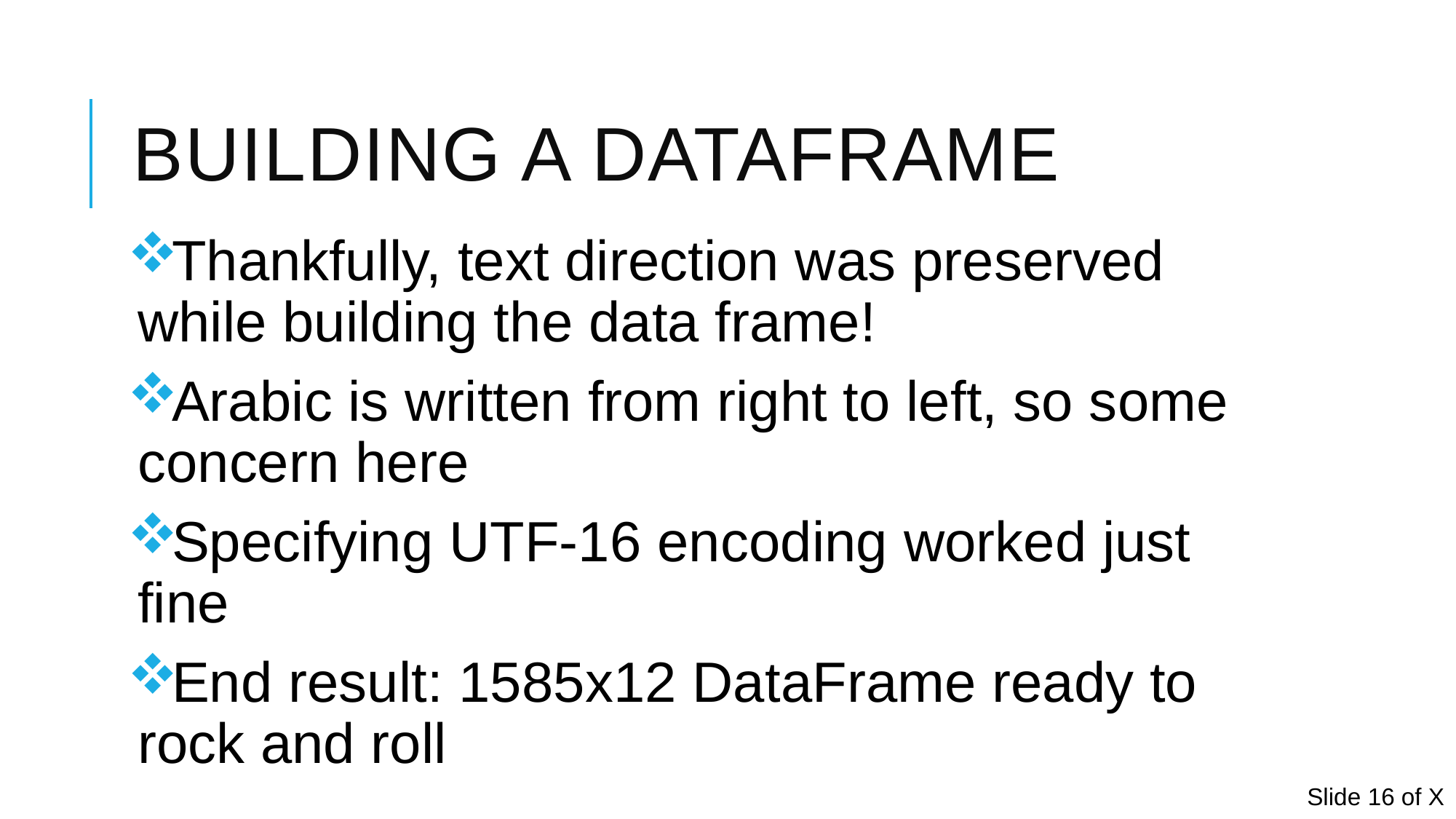

# Building a dataframe
Thankfully, text direction was preserved while building the data frame!
Arabic is written from right to left, so some concern here
Specifying UTF-16 encoding worked just fine
End result: 1585x12 DataFrame ready to rock and roll